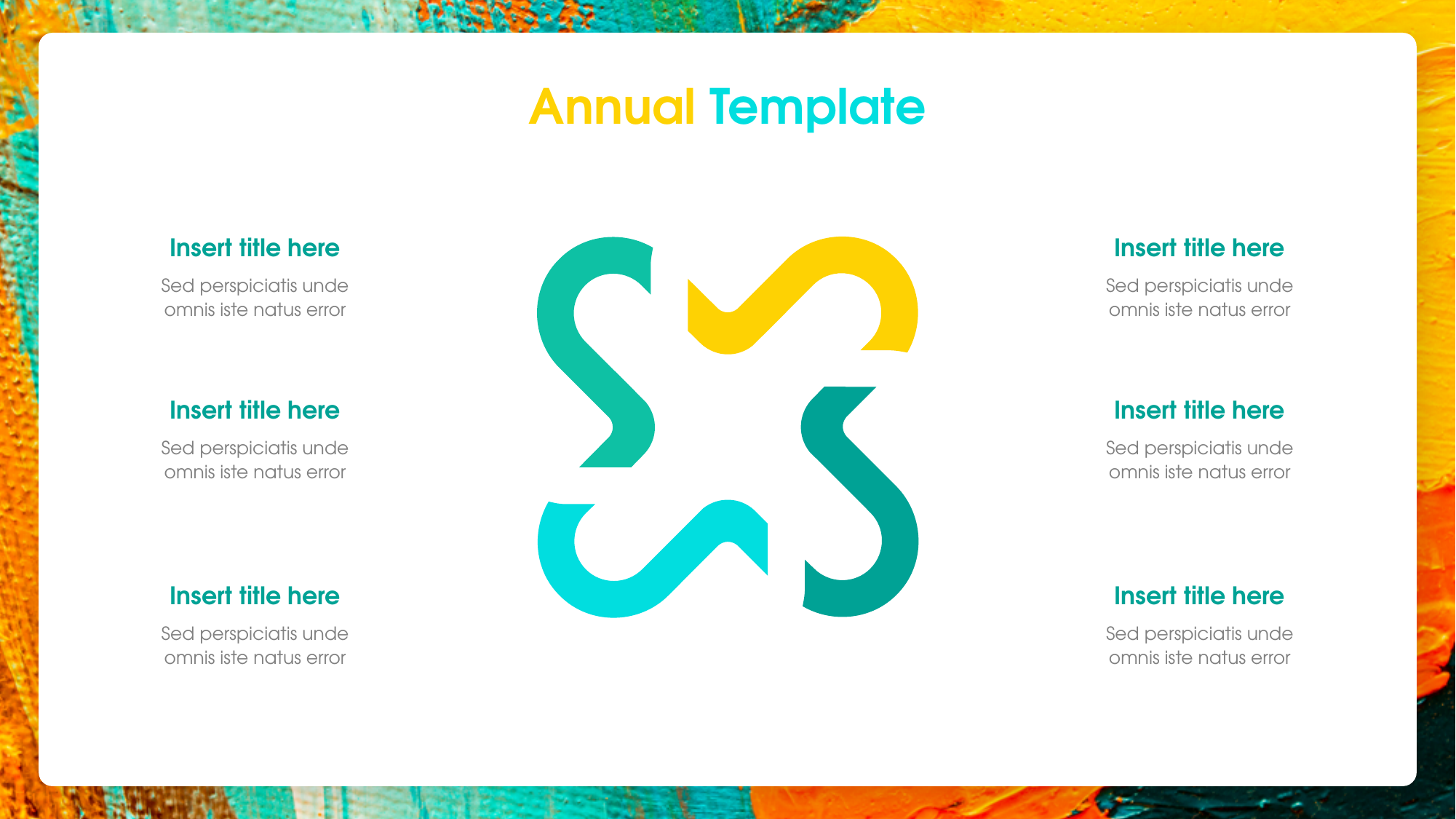

Annual Template
Insert title here
Insert title here

Sed perspiciatis unde omnis iste natus error
Sed perspiciatis unde omnis iste natus error
Insert title here
Insert title here
Sed perspiciatis unde omnis iste natus error
Sed perspiciatis unde omnis iste natus error
Insert title here
Insert title here
Sed perspiciatis unde omnis iste natus error
Sed perspiciatis unde omnis iste natus error